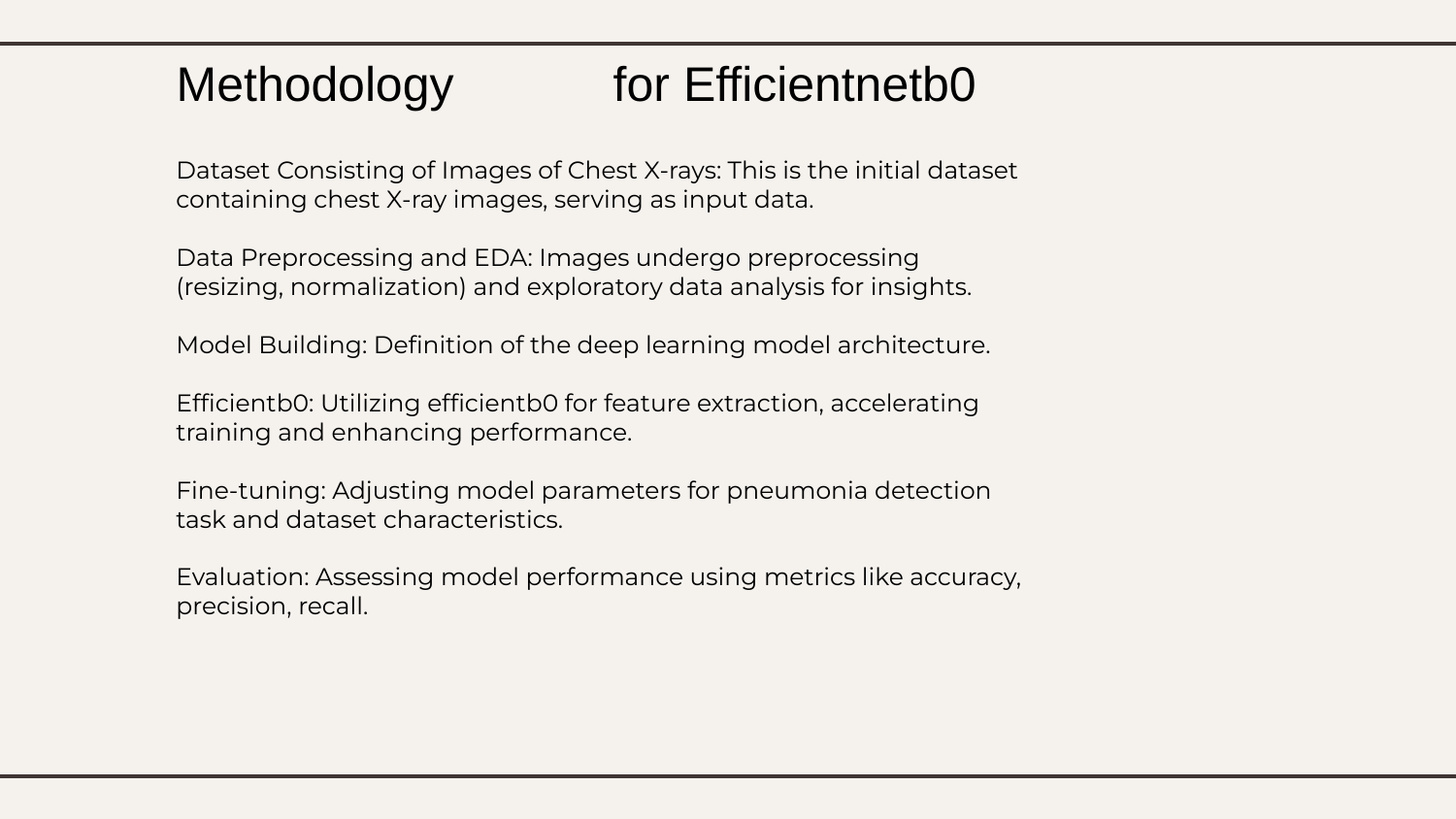

# Methodology 	for Efficientnetb0
Dataset Consisting of Images of Chest X-rays: This is the initial dataset containing chest X-ray images, serving as input data.

Data Preprocessing and EDA: Images undergo preprocessing (resizing, normalization) and exploratory data analysis for insights.

Model Building: Definition of the deep learning model architecture.

Efficientb0: Utilizing efficientb0 for feature extraction, accelerating training and enhancing performance.

Fine-tuning: Adjusting model parameters for pneumonia detection task and dataset characteristics.

Evaluation: Assessing model performance using metrics like accuracy, precision, recall.